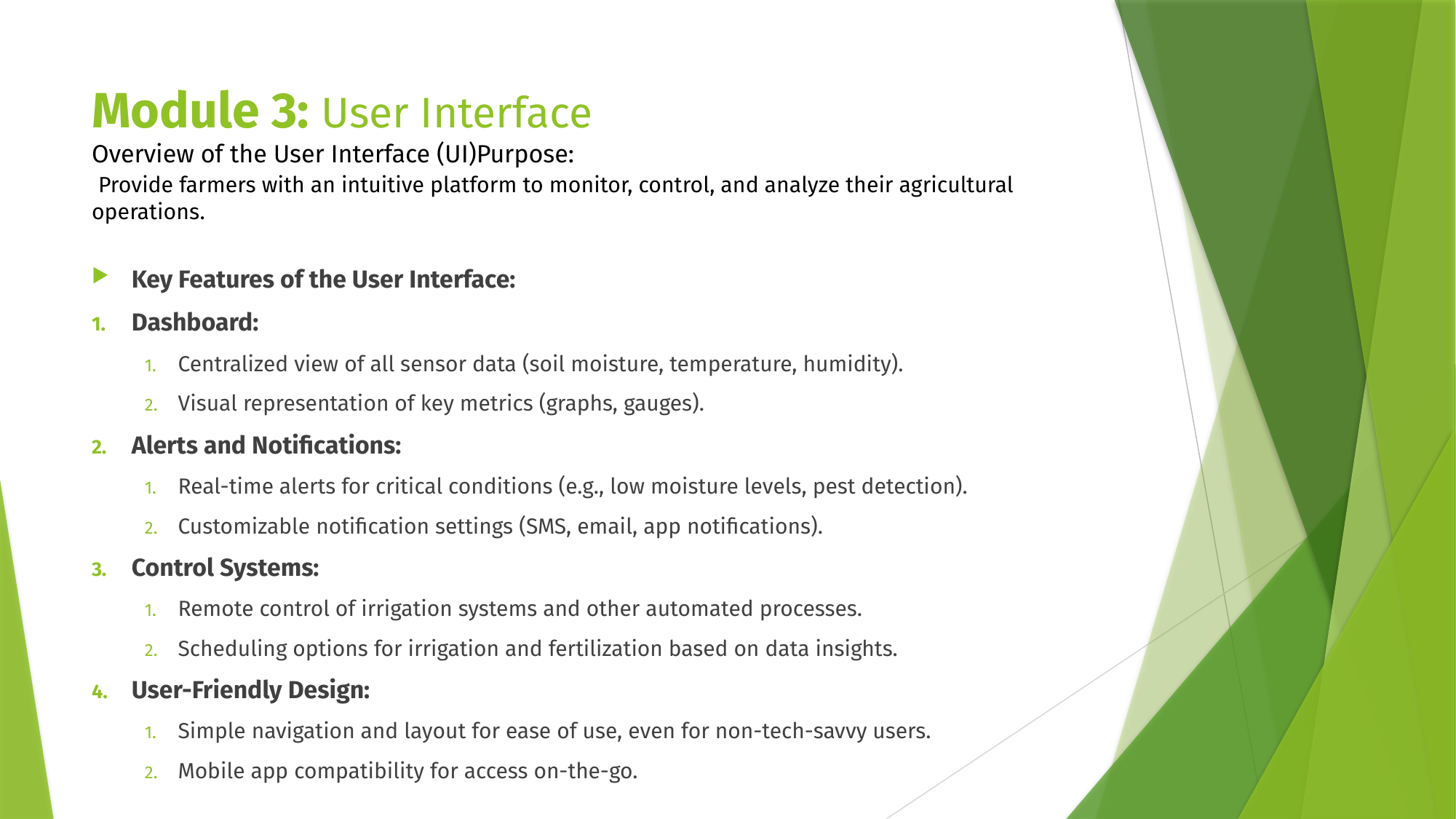

# Module 3: User Interface Overview of the User Interface (UI)Purpose: Provide farmers with an intuitive platform to monitor, control, and analyze their agricultural operations.
Key Features of the User Interface:
Dashboard:
Centralized view of all sensor data (soil moisture, temperature, humidity).
Visual representation of key metrics (graphs, gauges).
Alerts and Notifications:
Real-time alerts for critical conditions (e.g., low moisture levels, pest detection).
Customizable notification settings (SMS, email, app notifications).
Control Systems:
Remote control of irrigation systems and other automated processes.
Scheduling options for irrigation and fertilization based on data insights.
User-Friendly Design:
Simple navigation and layout for ease of use, even for non-tech-savvy users.
Mobile app compatibility for access on-the-go.